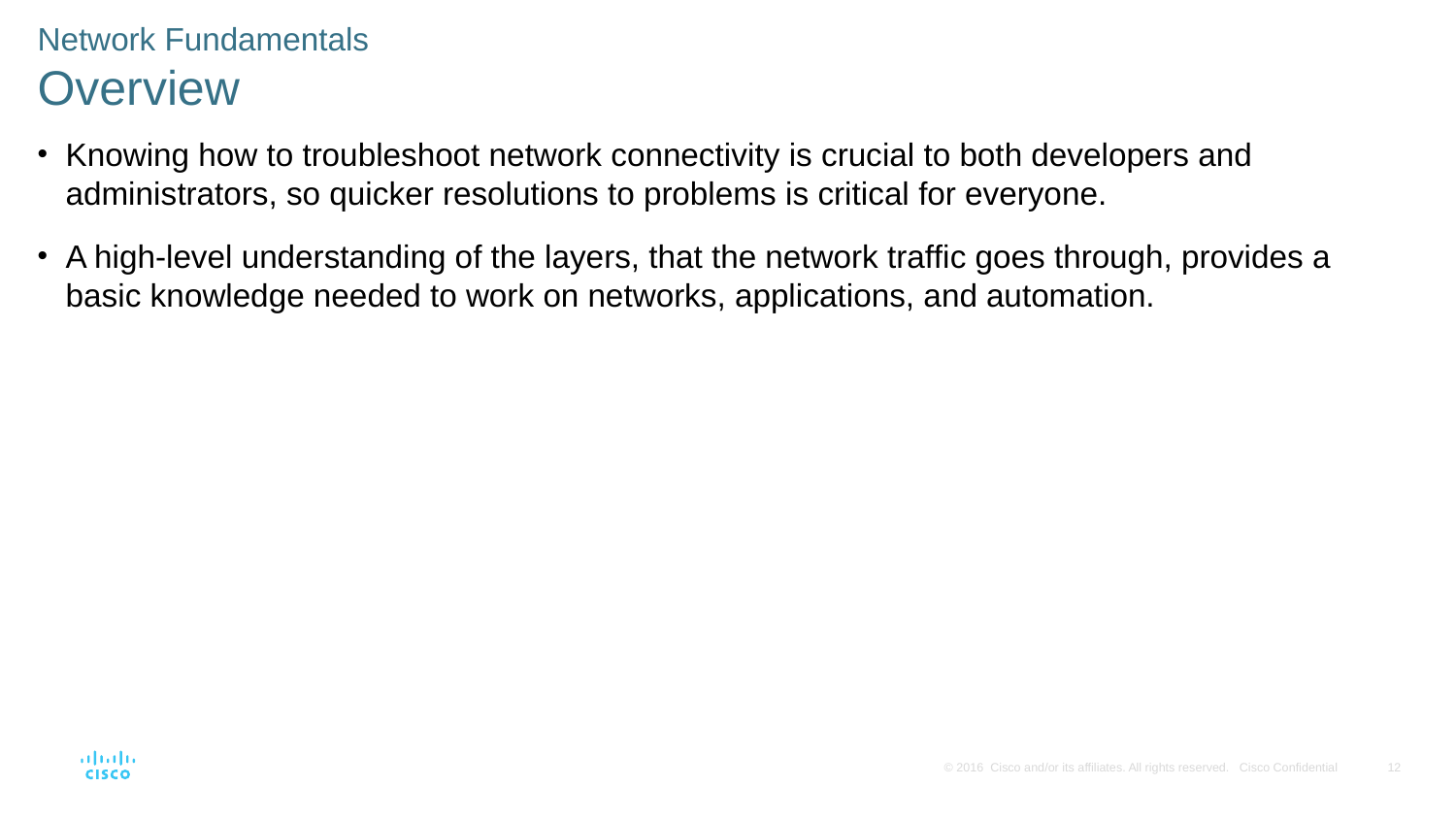

Network Fundamentals
Overview
Knowing how to troubleshoot network connectivity is crucial to both developers and administrators, so quicker resolutions to problems is critical for everyone.
A high-level understanding of the layers, that the network trafﬁc goes through, provides a basic knowledge needed to work on networks, applications, and automation.